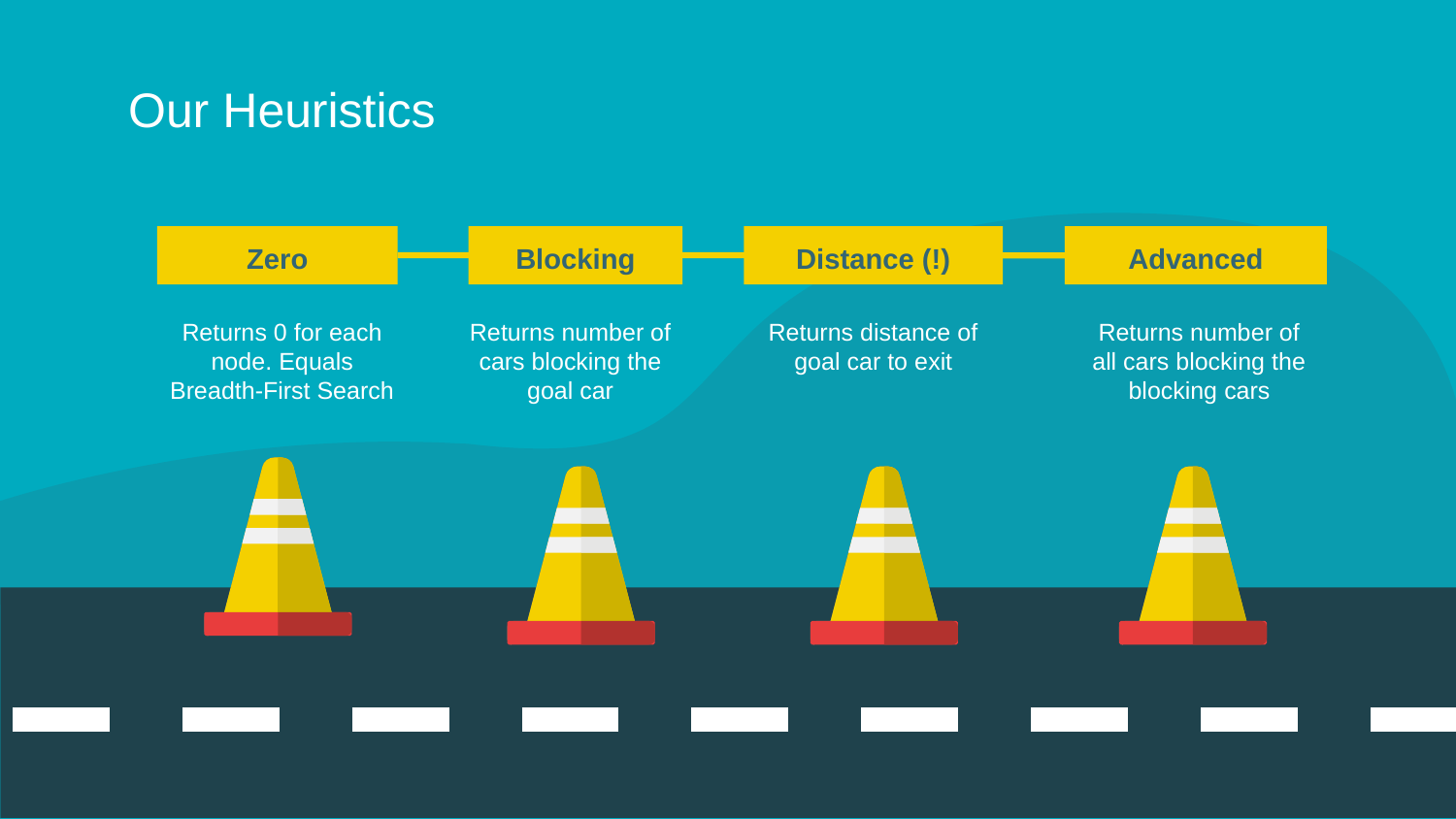

# Our Heuristics

Zero
Blocking
Distance (!)
Advanced
Returns 0 for each node. Equals Breadth-First Search
Returns number of cars blocking the goal car
Returns distance of goal car to exit
Returns number of all cars blocking the blocking cars